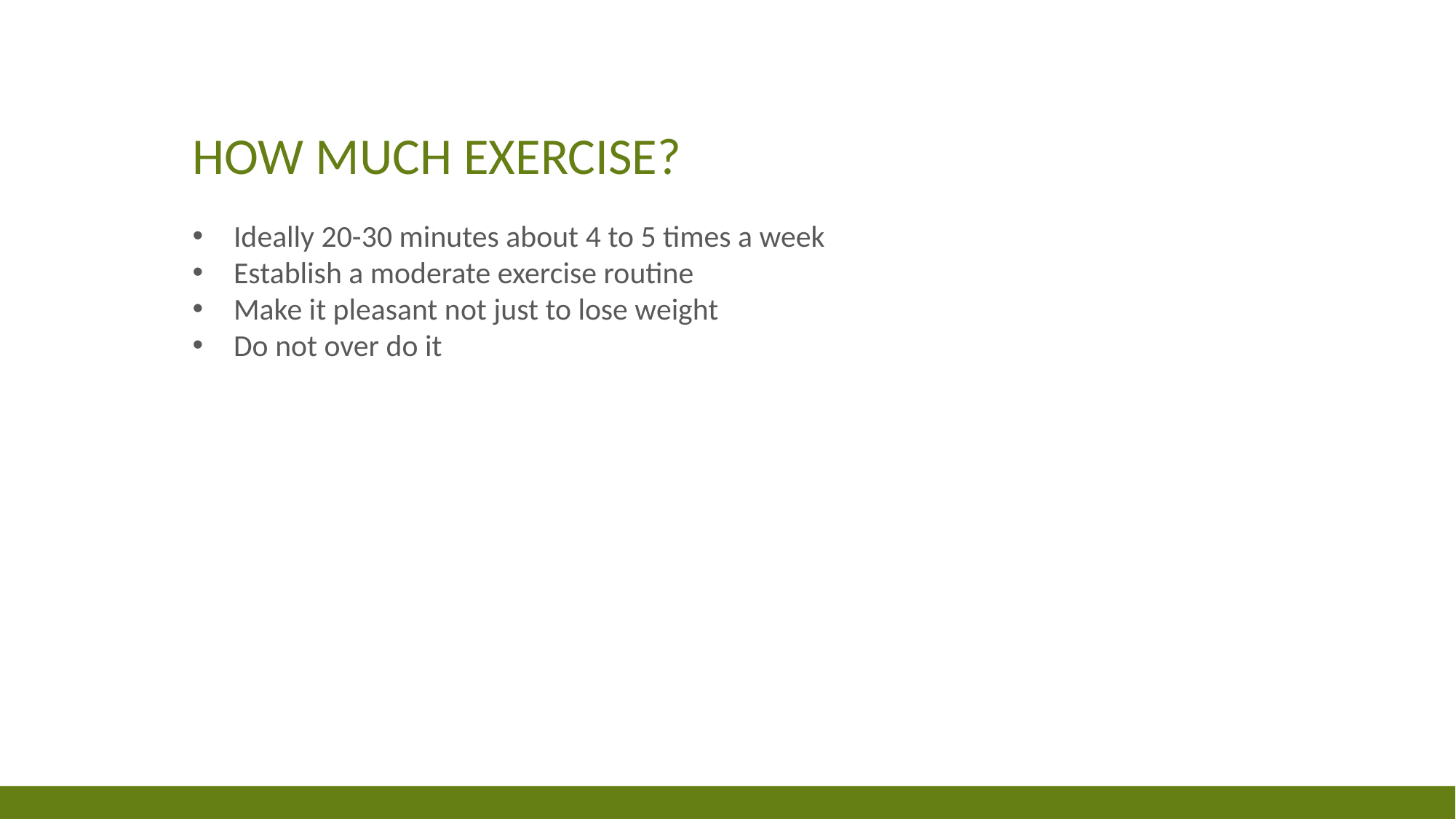

# how much exercise?
Ideally 20-30 minutes about 4 to 5 times a week
Establish a moderate exercise routine
Make it pleasant not just to lose weight
Do not over do it